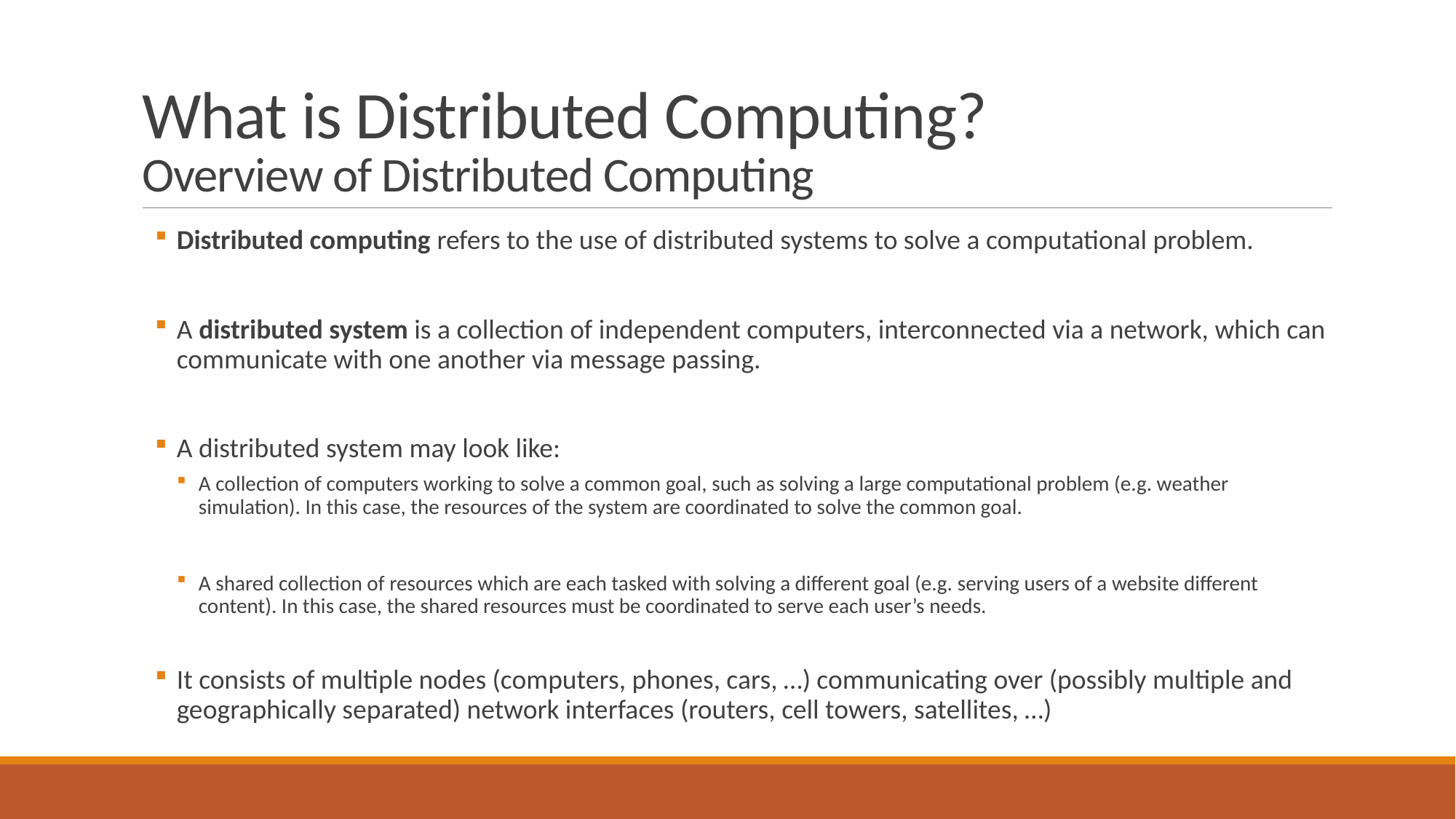

# What is Distributed Computing? Overview of Distributed Computing
Distributed computing refers to the use of distributed systems to solve a computational problem.

A distributed system is a collection of independent computers, interconnected via a network, which can communicate with one another via message passing.

A distributed system may look like:
A collection of computers working to solve a common goal, such as solving a large computational problem (e.g. weather simulation). In this case, the resources of the system are coordinated to solve the common goal.

A shared collection of resources which are each tasked with solving a different goal (e.g. serving users of a website different content). In this case, the shared resources must be coordinated to serve each user’s needs.

It consists of multiple nodes (computers, phones, cars, …) communicating over (possibly multiple and geographically separated) network interfaces (routers, cell towers, satellites, …)